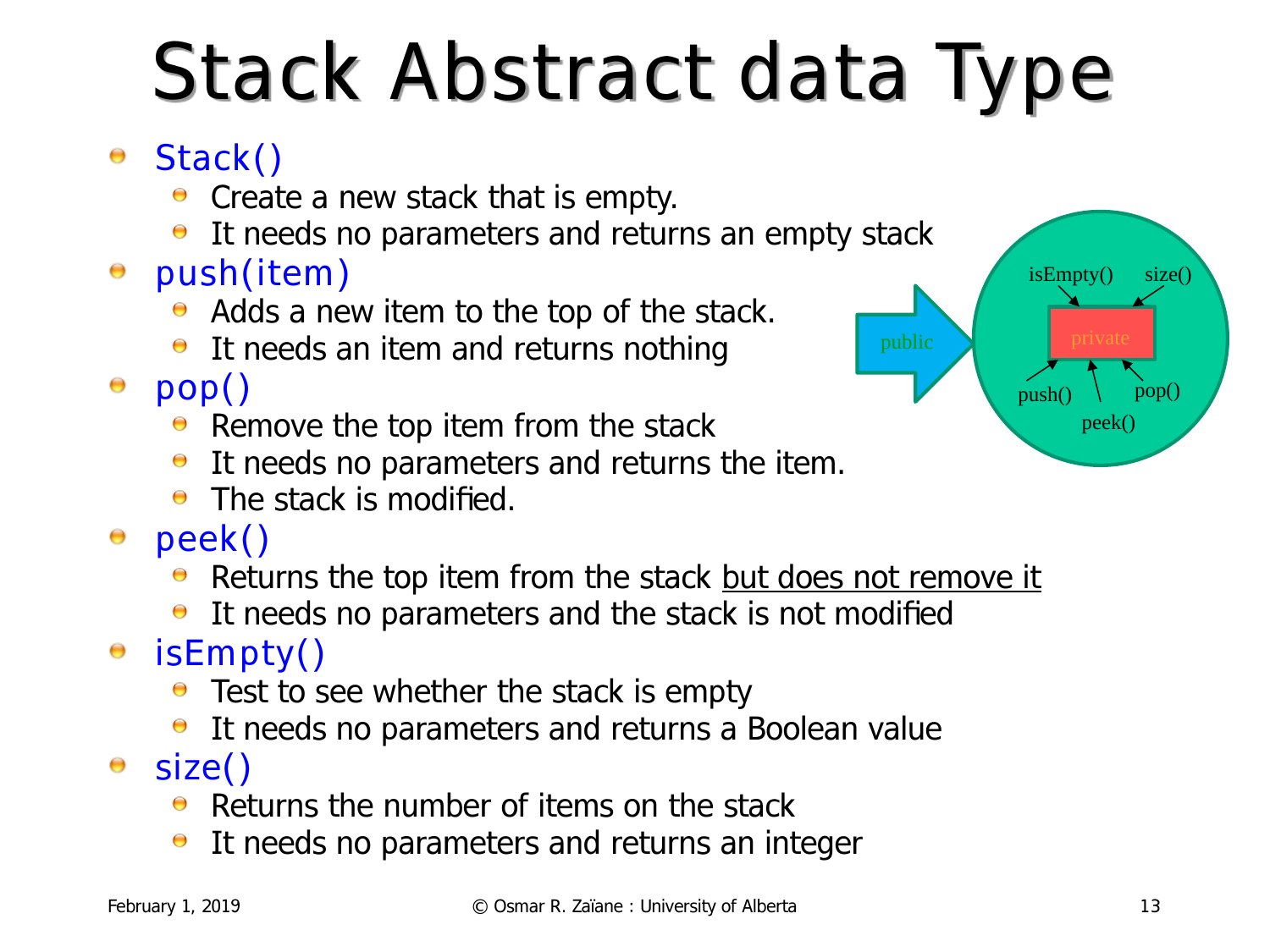

# Stack Abstract data Type
Stack()
Create a new stack that is empty.
It needs no parameters and returns an empty stack
push(item)
Adds a new item to the top of the stack.
It needs an item and returns nothing
pop()
Remove the top item from the stack
It needs no parameters and returns the item.
The stack is modified.
peek()
Returns the top item from the stack but does not remove it
It needs no parameters and the stack is not modified
isEmpty()
Test to see whether the stack is empty
It needs no parameters and returns a Boolean value
size()
Returns the number of items on the stack
It needs no parameters and returns an integer

isEmpty()
size()

private
public

pop()
push()
peek()